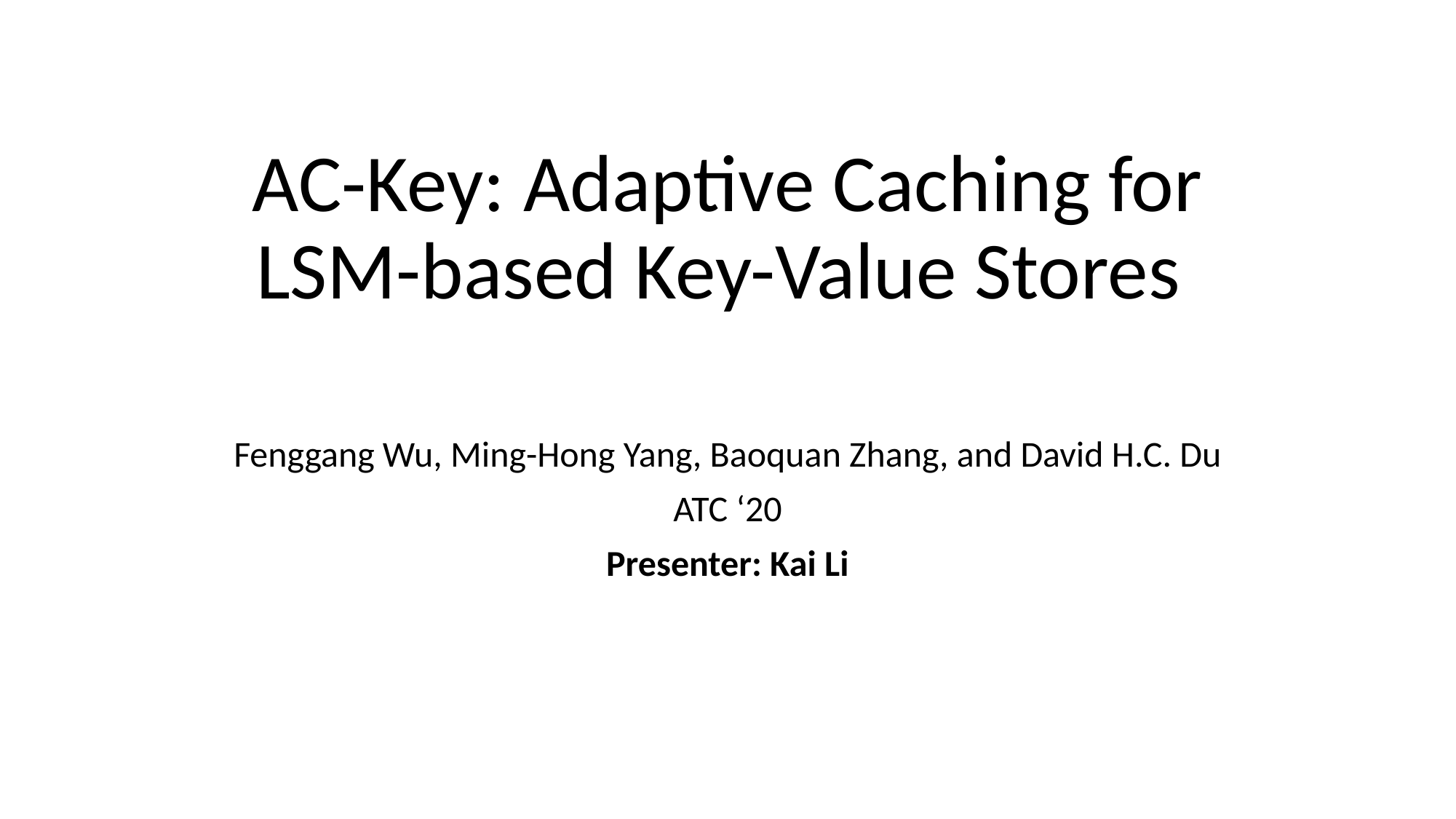

# AC-Key: Adaptive Caching for LSM-based Key-Value Stores
Fenggang Wu, Ming-Hong Yang, Baoquan Zhang, and David H.C. Du
ATC ‘20
Presenter: Kai Li